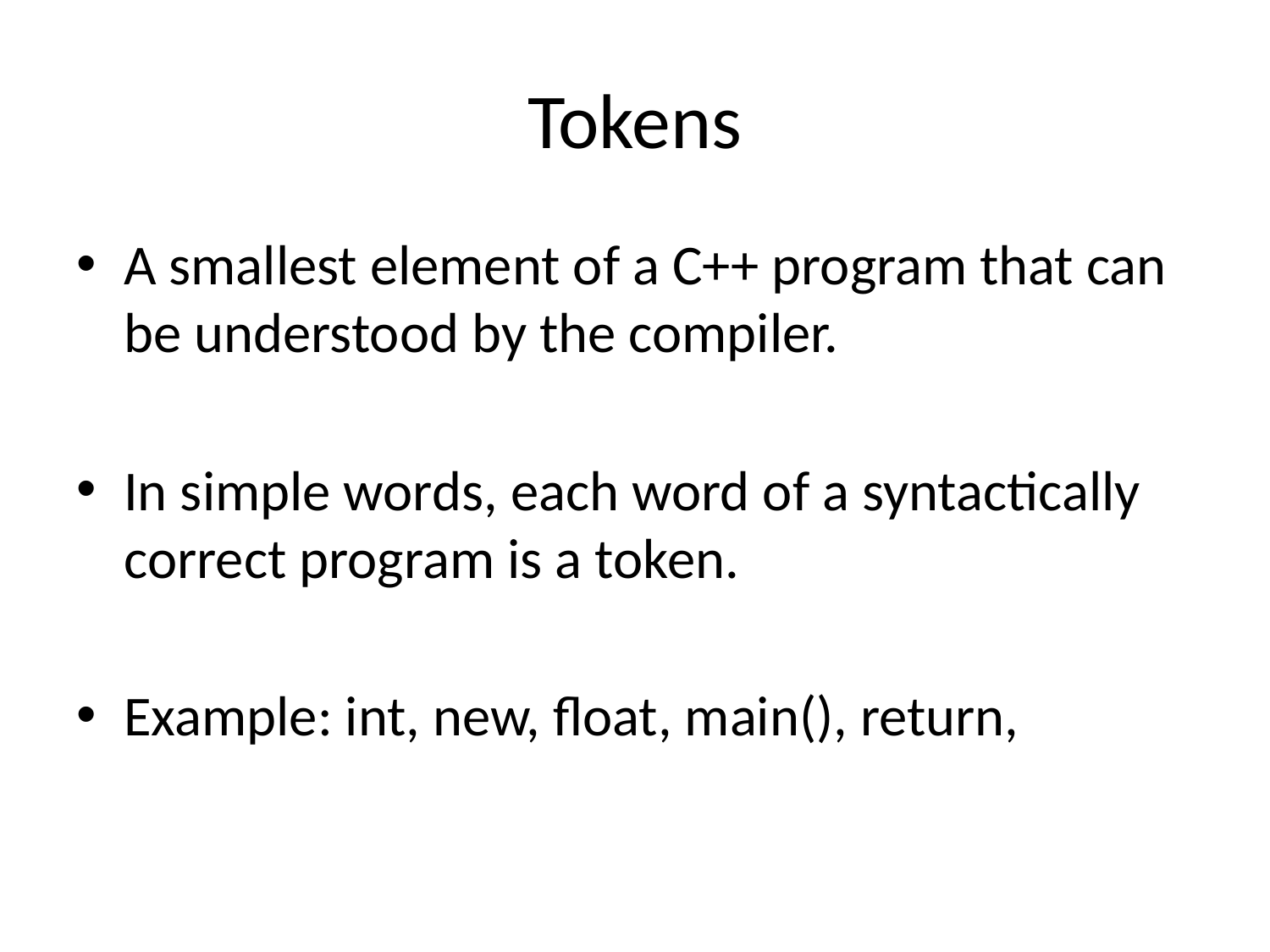

# Tokens
A smallest element of a C++ program that can be understood by the compiler.

In simple words, each word of a syntactically correct program is a token.

Example: int, new, float, main(), return,